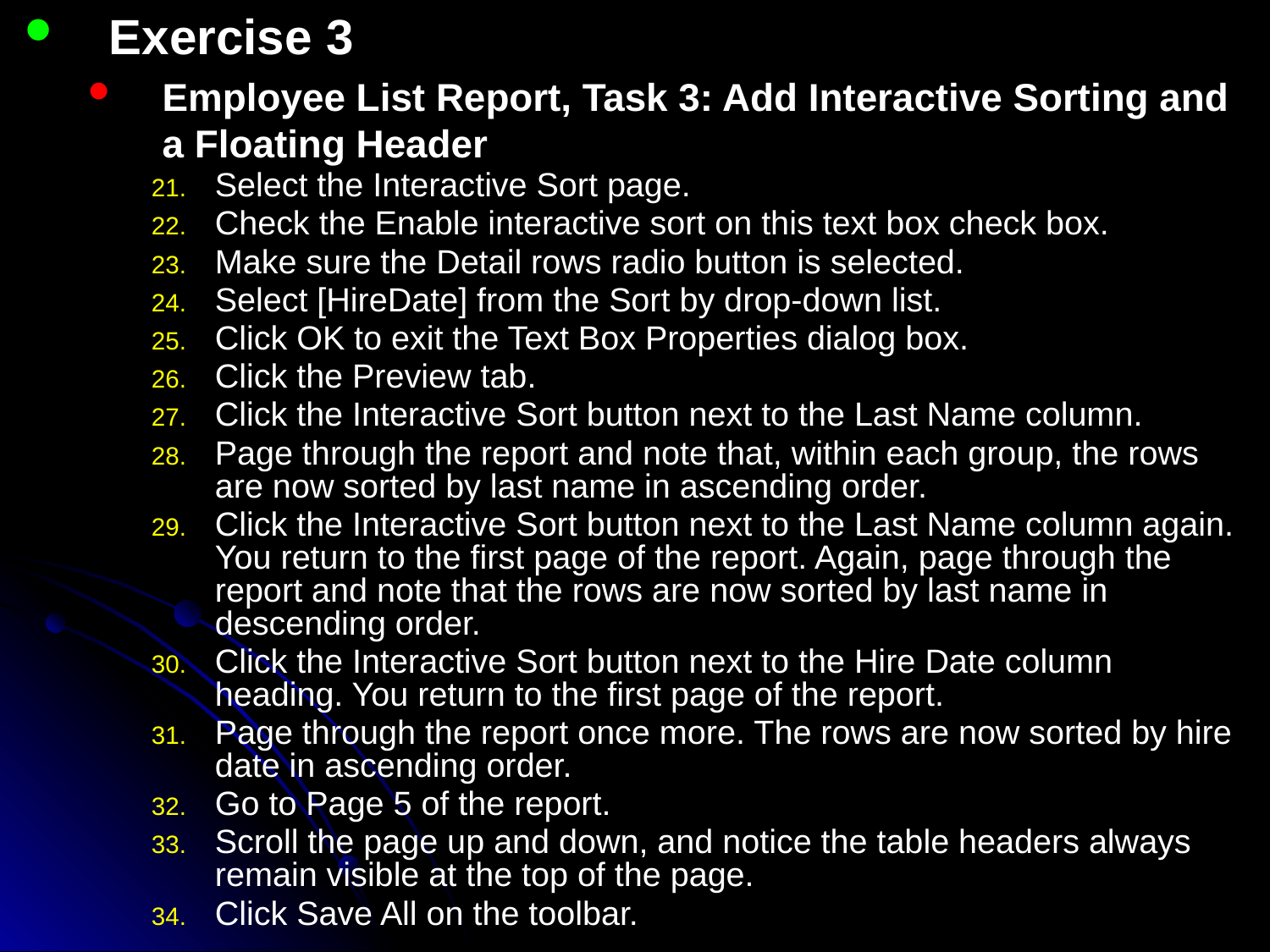

Exercise 3
Employee List Report, Task 3: Add Interactive Sorting and a Floating Header
Select the Interactive Sort page.
Check the Enable interactive sort on this text box check box.
Make sure the Detail rows radio button is selected.
Select [HireDate] from the Sort by drop-down list.
Click OK to exit the Text Box Properties dialog box.
Click the Preview tab.
Click the Interactive Sort button next to the Last Name column.
Page through the report and note that, within each group, the rows are now sorted by last name in ascending order.
Click the Interactive Sort button next to the Last Name column again. You return to the first page of the report. Again, page through the report and note that the rows are now sorted by last name in descending order.
Click the Interactive Sort button next to the Hire Date column heading. You return to the first page of the report.
Page through the report once more. The rows are now sorted by hire date in ascending order.
Go to Page 5 of the report.
Scroll the page up and down, and notice the table headers always remain visible at the top of the page.
Click Save All on the toolbar.